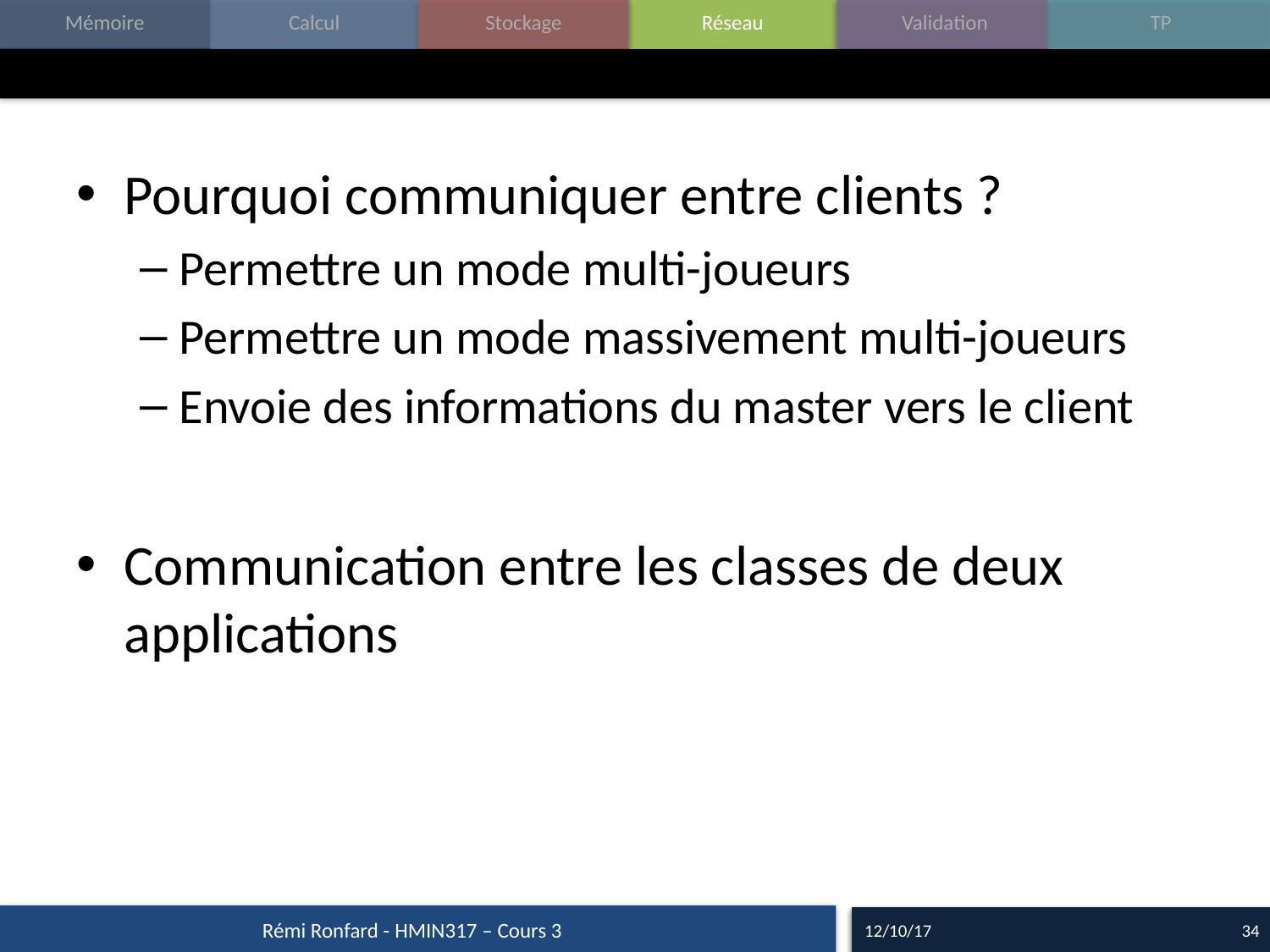

#
Pourquoi communiquer entre clients ?
Permettre un mode multi-joueurs
Permettre un mode massivement multi-joueurs
Envoie des informations du master vers le client

Communication entre les classes de deux applications
Rémi Ronfard - HMIN317 – Cours 3
12/10/17
34